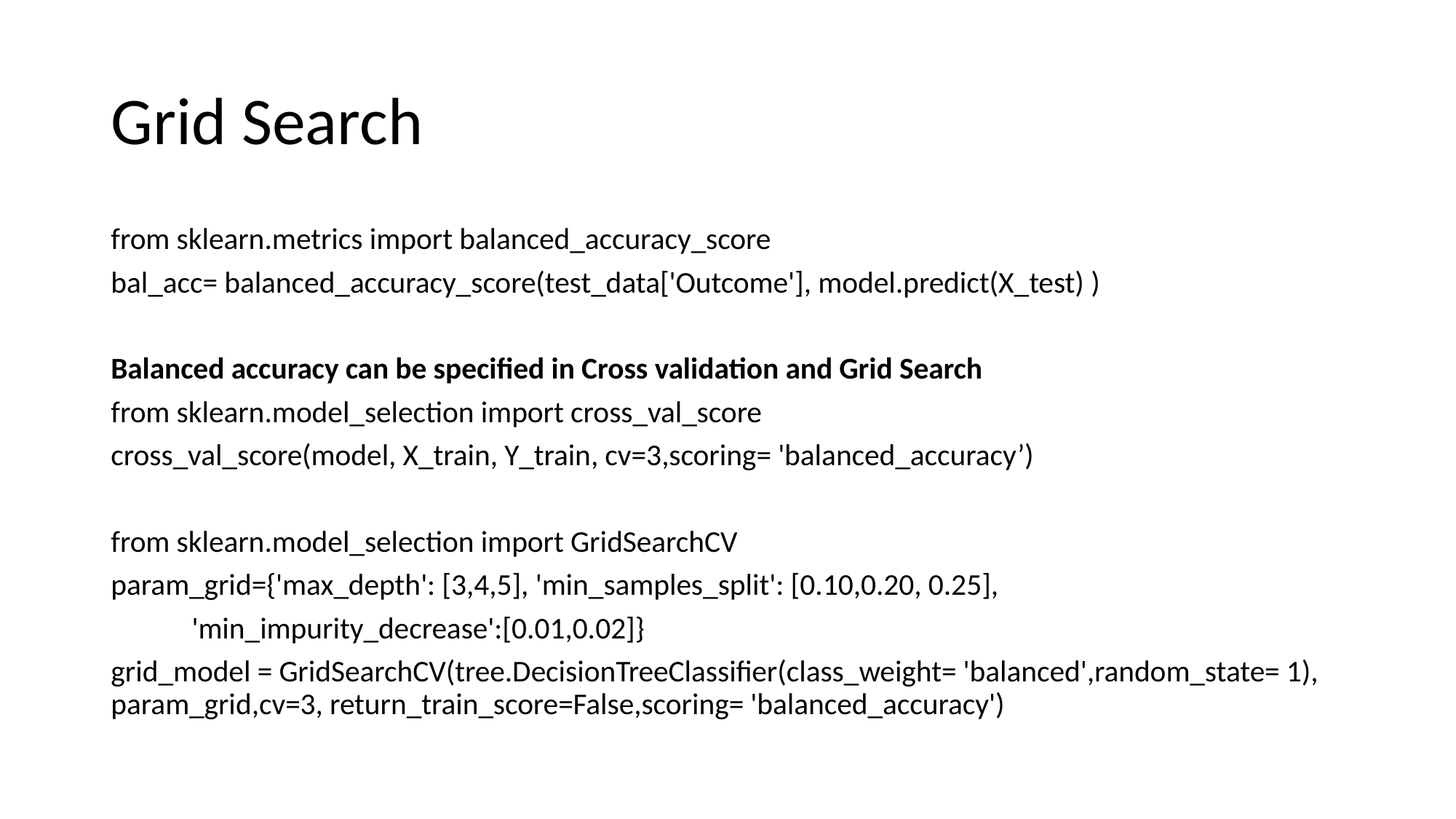

# Grid Search
from sklearn.metrics import balanced_accuracy_score
bal_acc= balanced_accuracy_score(test_data['Outcome'], model.predict(X_test) )

Balanced accuracy can be specified in Cross validation and Grid Search
from sklearn.model_selection import cross_val_score
cross_val_score(model, X_train, Y_train, cv=3,scoring= 'balanced_accuracy’)

from sklearn.model_selection import GridSearchCV
param_grid={'max_depth': [3,4,5], 'min_samples_split': [0.10,0.20, 0.25],
            'min_impurity_decrease':[0.01,0.02]}
grid_model = GridSearchCV(tree.DecisionTreeClassifier(class_weight= 'balanced',random_state= 1), param_grid,cv=3, return_train_score=False,scoring= 'balanced_accuracy')